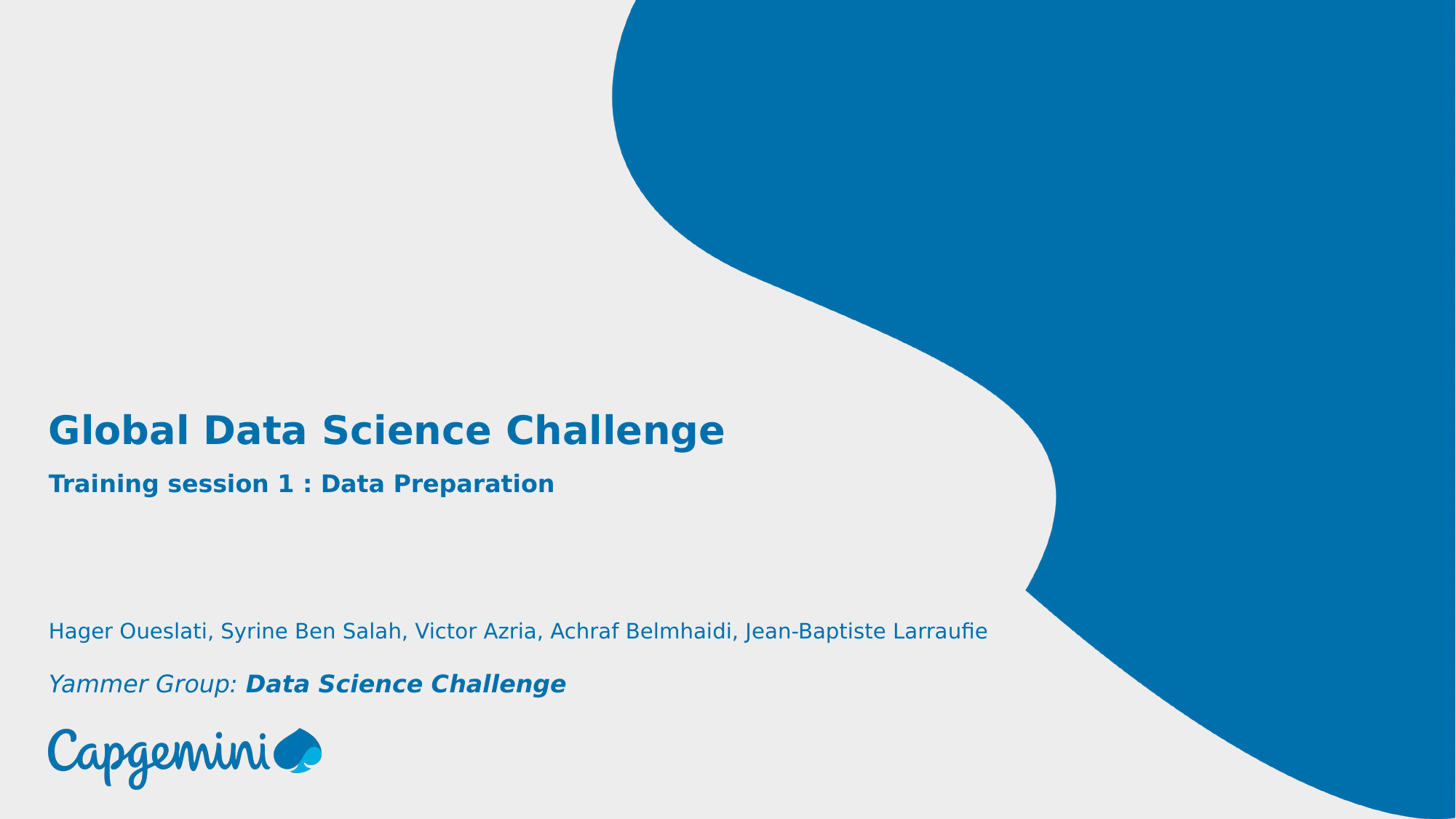

# Global Data Science Challenge
Training session 1 : Data Preparation
Hager Oueslati, Syrine Ben Salah, Victor Azria, Achraf Belmhaidi, Jean-Baptiste Larraufie

Yammer Group: Data Science Challenge